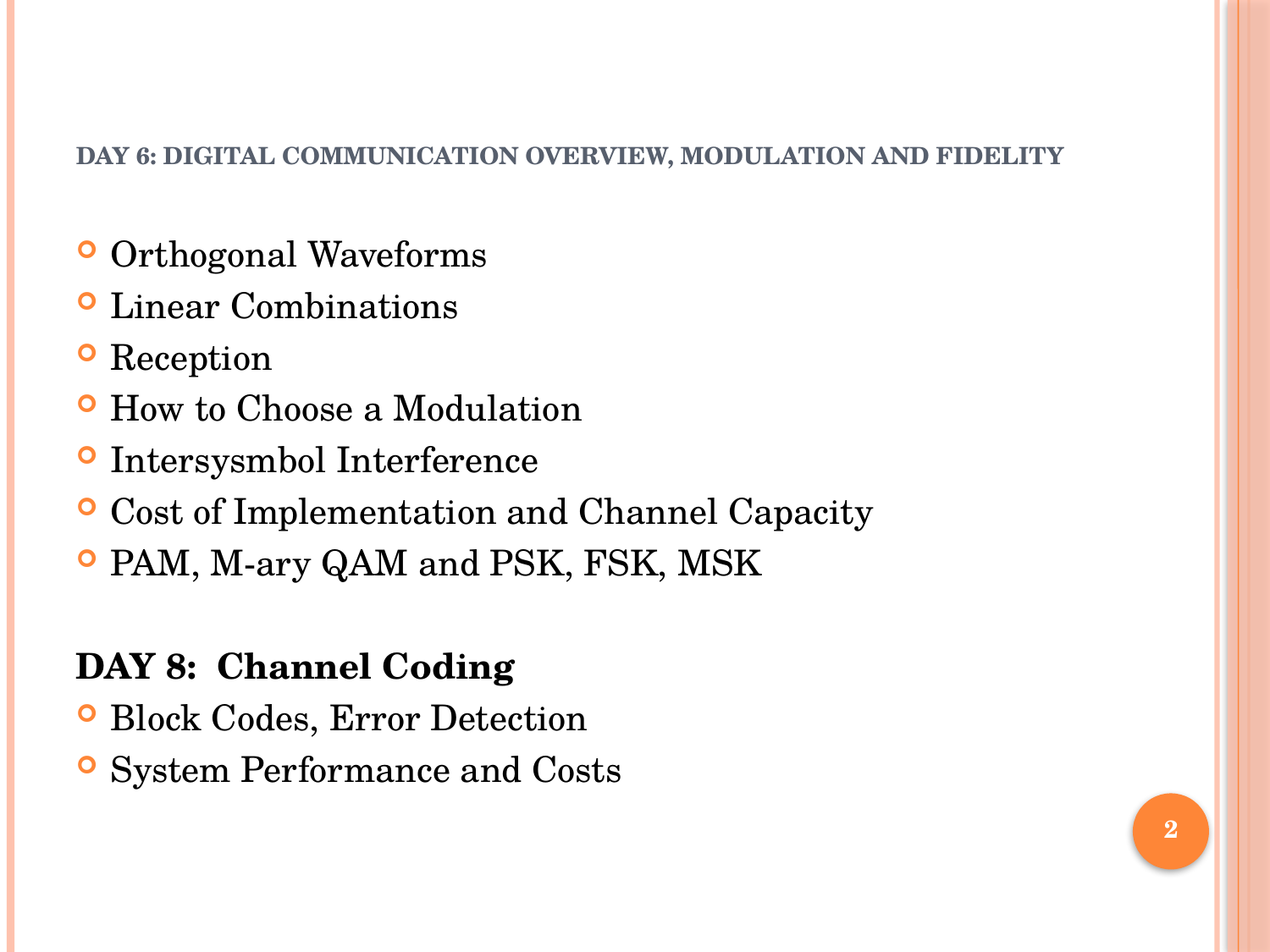

# DAY 6: Digital Communication Overview, Modulation and Fidelity
Orthogonal Waveforms
Linear Combinations
Reception
How to Choose a Modulation
Intersysmbol Interference
Cost of Implementation and Channel Capacity
PAM, M-ary QAM and PSK, FSK, MSK

DAY 8:  Channel Coding
Block Codes, Error Detection
System Performance and Costs

2